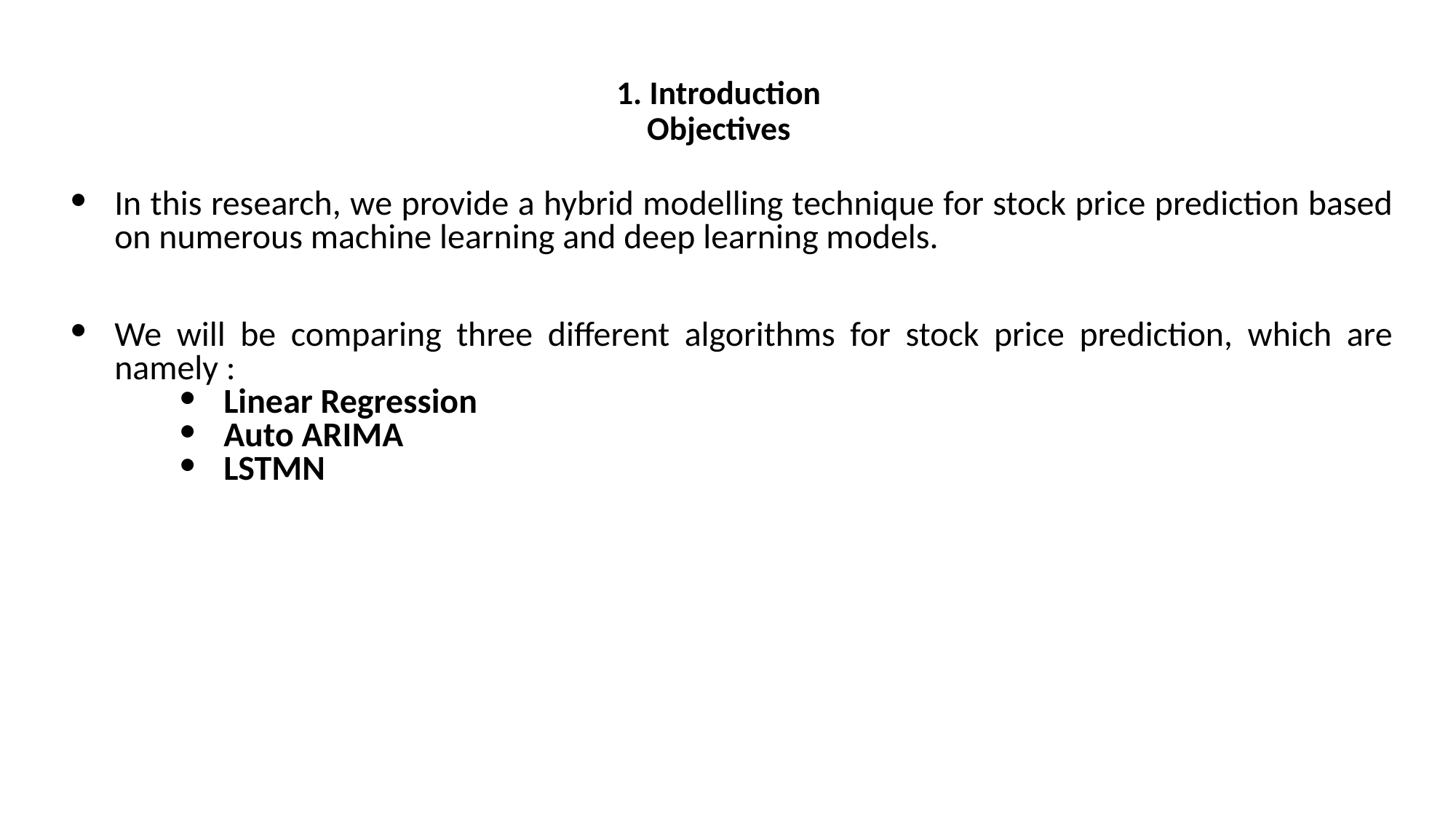

# 1. Introduction
Objectives

In this research, we provide a hybrid modelling technique for stock price prediction based on numerous machine learning and deep learning models.

We will be comparing three different algorithms for stock price prediction, which are namely :
Linear Regression
Auto ARIMA
LSTMN